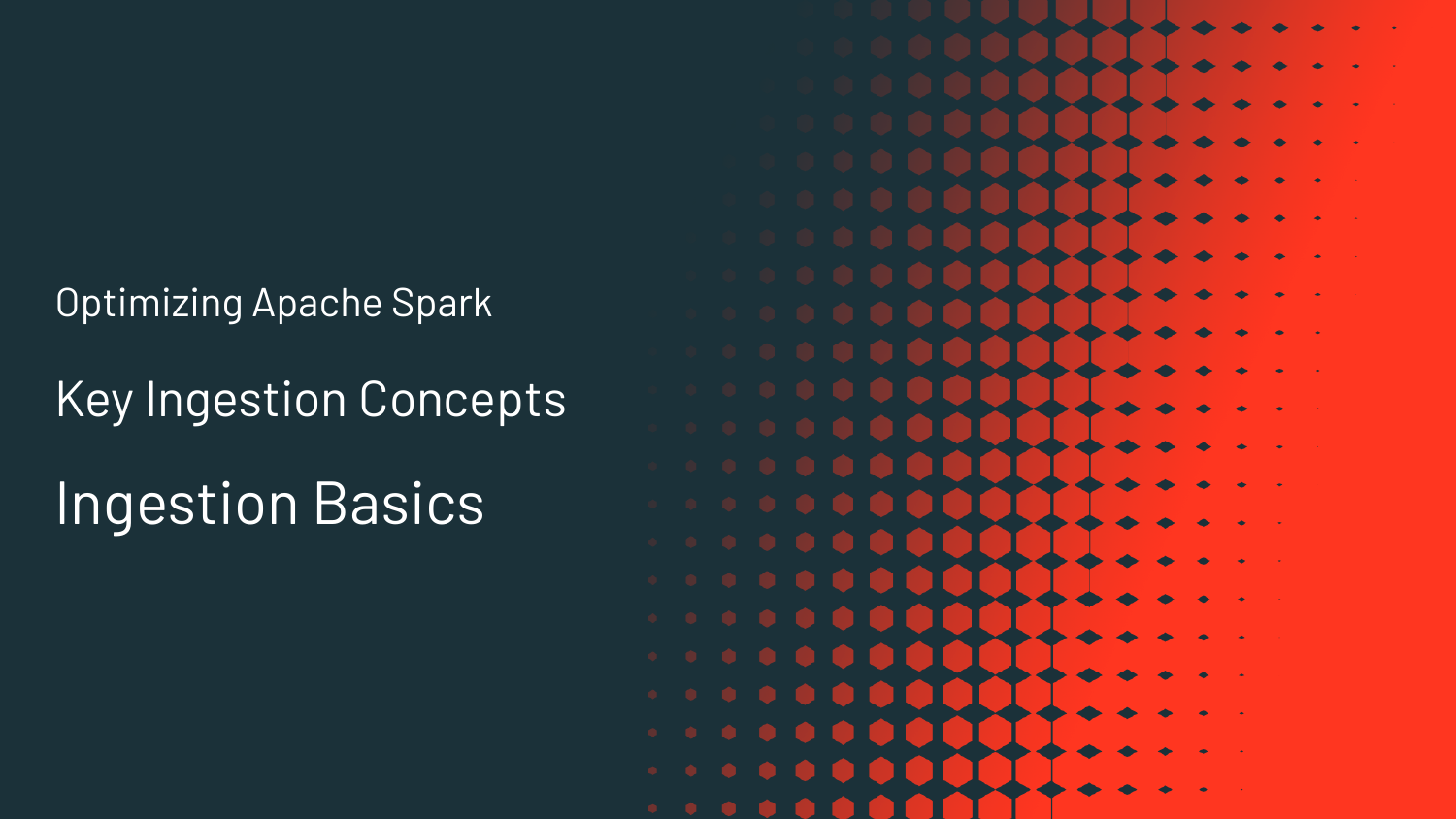

Optimizing Apache Spark
Key Ingestion Concepts

Ingestion Basics